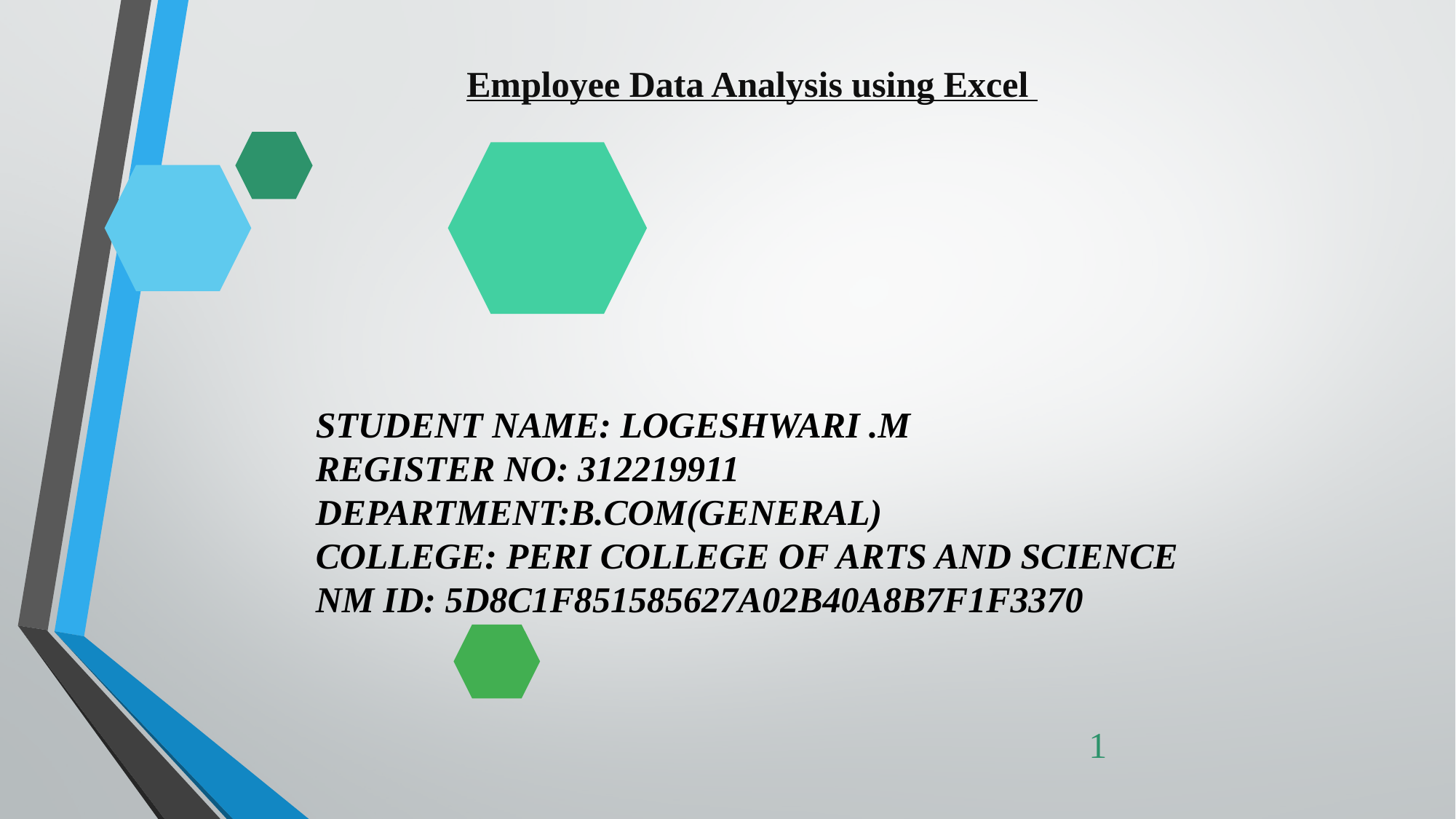

# Employee Data Analysis using Excel

STUDENT NAME: LOGESHWARI .M
REGISTER NO: 312219911
DEPARTMENT:B.COM(GENERAL)
COLLEGE: PERI COLLEGE OF ARTS AND SCIENCE
NM ID: 5D8C1F851585627A02B40A8B7F1F3370

1